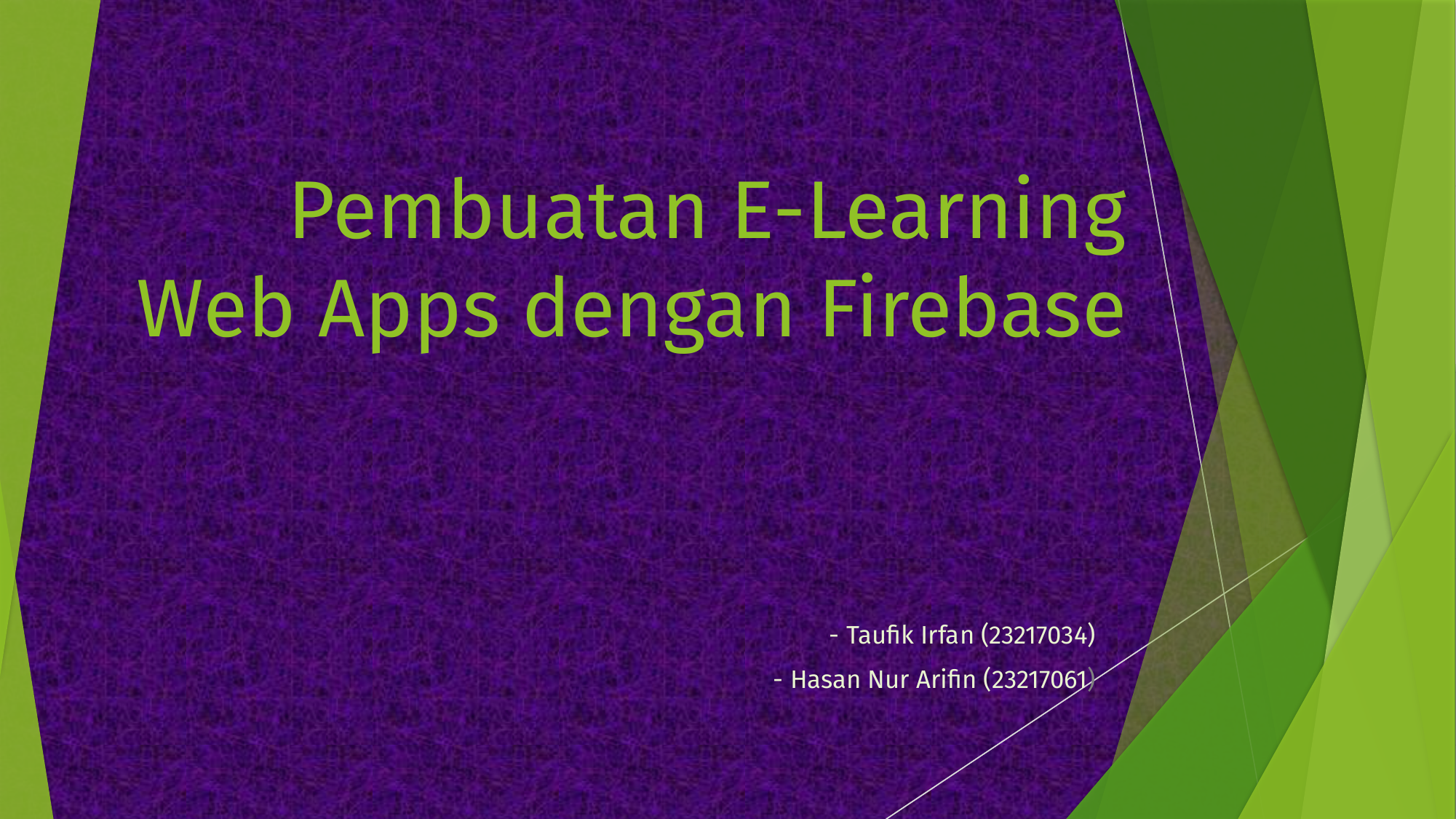

# Pembuatan E-Learning Web Apps dengan Firebase
- Taufik Irfan (23217034)
- Hasan Nur Arifin (23217061)